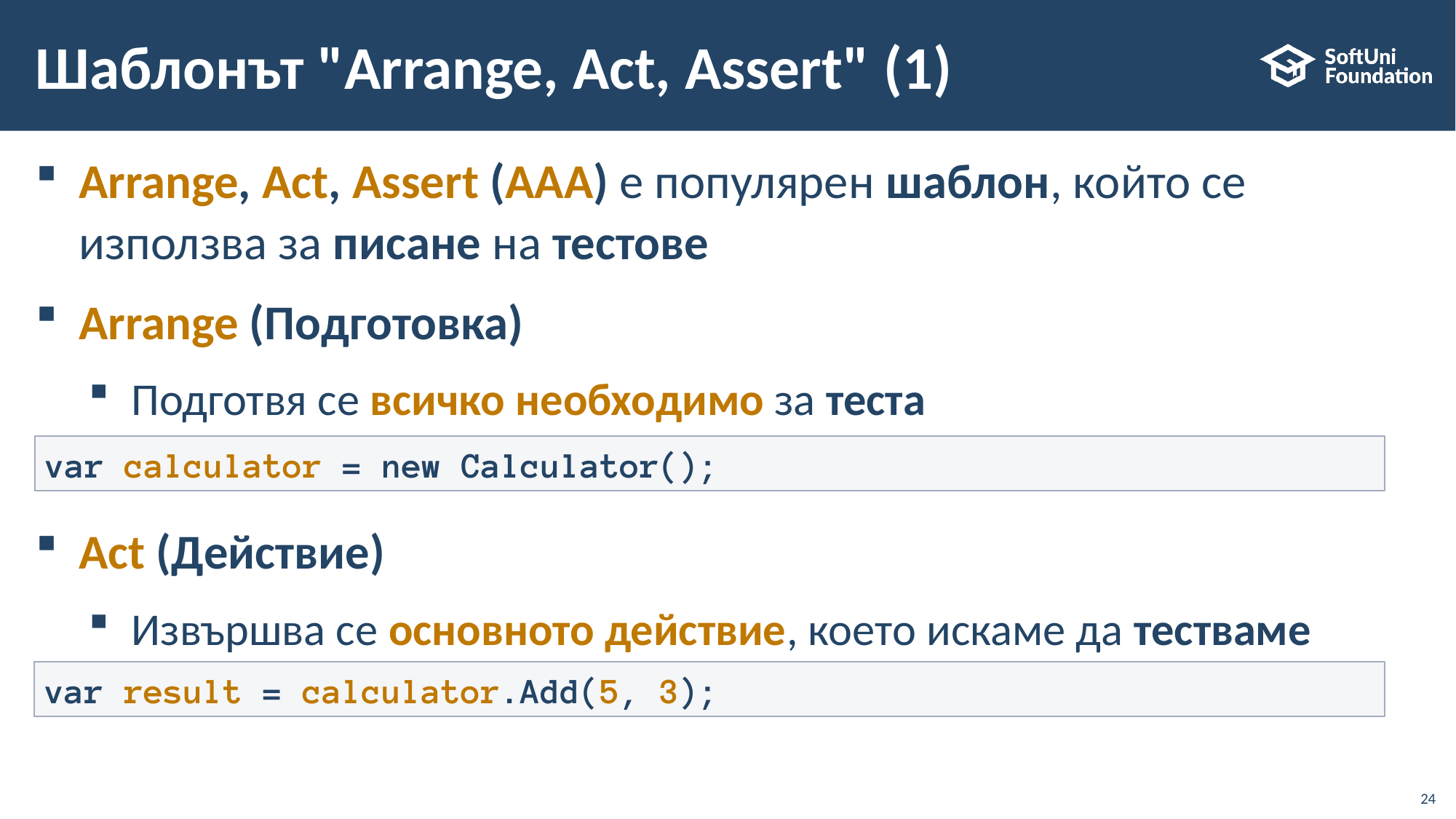

# Шаблонът "Arrange, Act, Assert" (1)
Arrange, Act, Assert (AAA) е популярен шаблон, който се използва за писане на тестове
Arrange (Подготовка)
Подготвя се всичко необходимо за теста

Act (Действие)
Извършва се основното действие, което искаме да тестваме
var calculator = new Calculator();
var result = calculator.Add(5, 3);
24